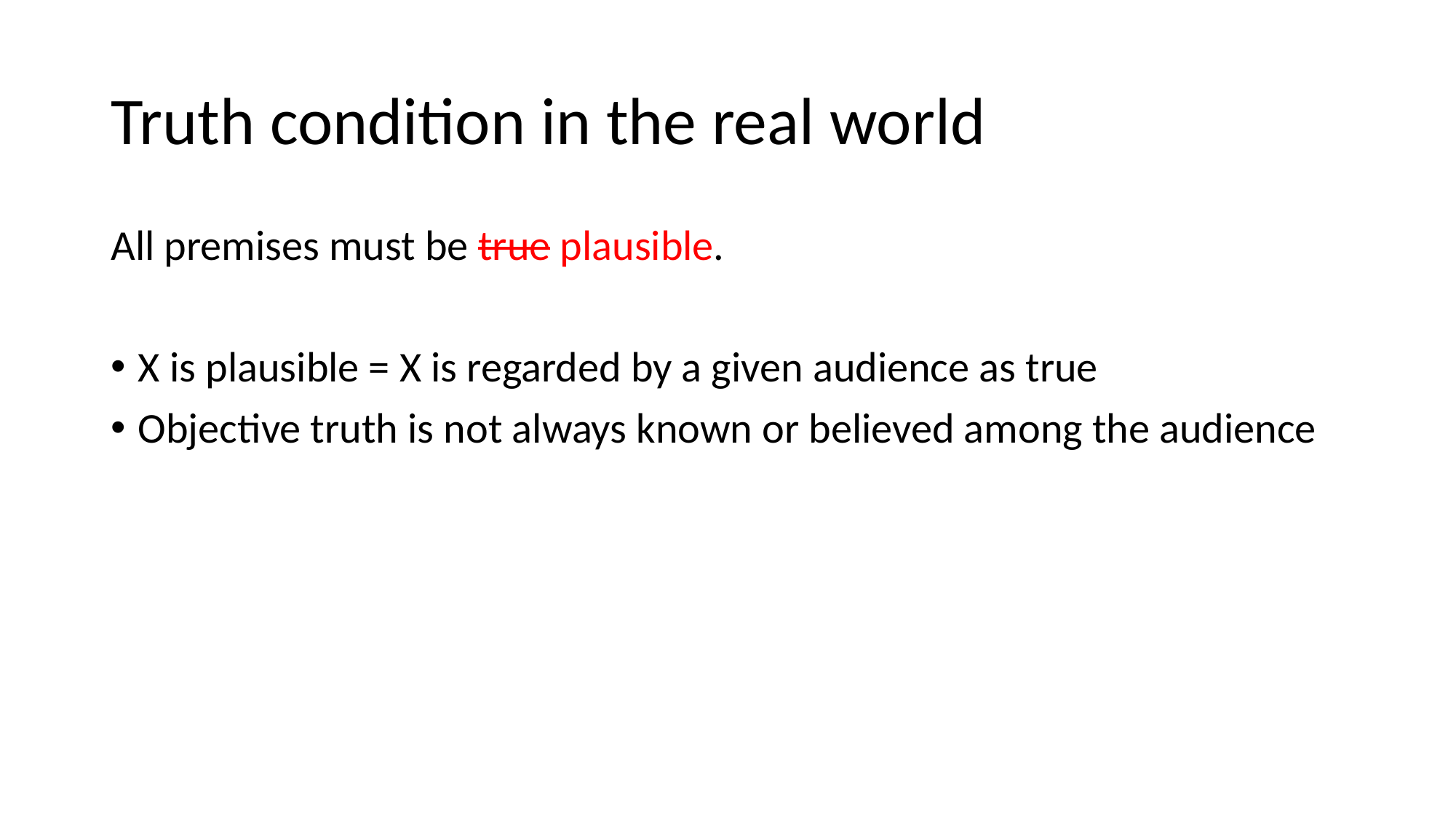

# Truth condition in the real world
All premises must be true plausible.

X is plausible = X is regarded by a given audience as true
Objective truth is not always known or believed among the audience